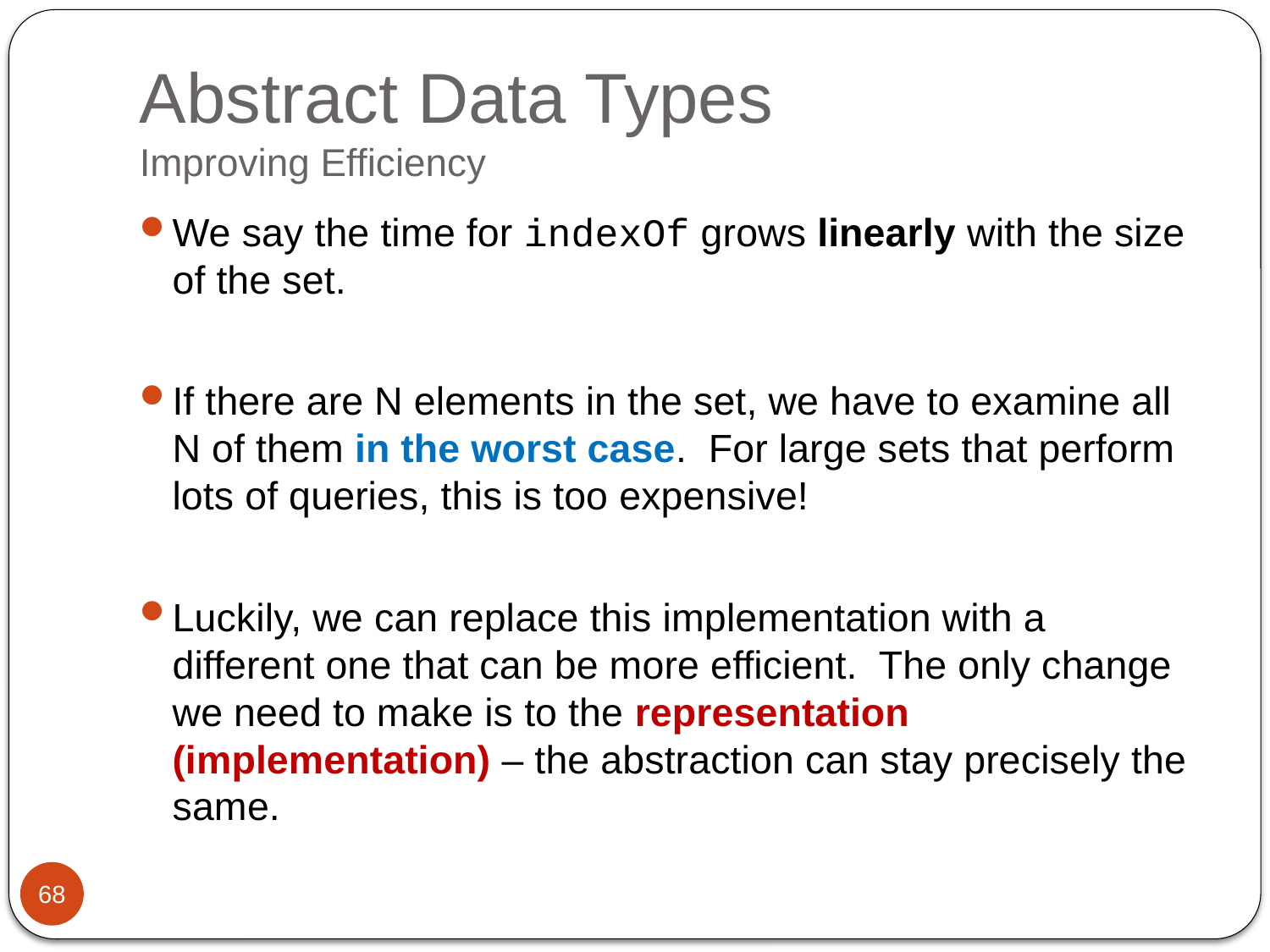

# Abstract Data Types Improving Efficiency
We say the time for indexOf grows linearly with the size of the set.

If there are N elements in the set, we have to examine all N of them in the worst case.  For large sets that perform lots of queries, this is too expensive!

Luckily, we can replace this implementation with a different one that can be more efficient.  The only change we need to make is to the representation (implementation) – the abstraction can stay precisely the same.
68